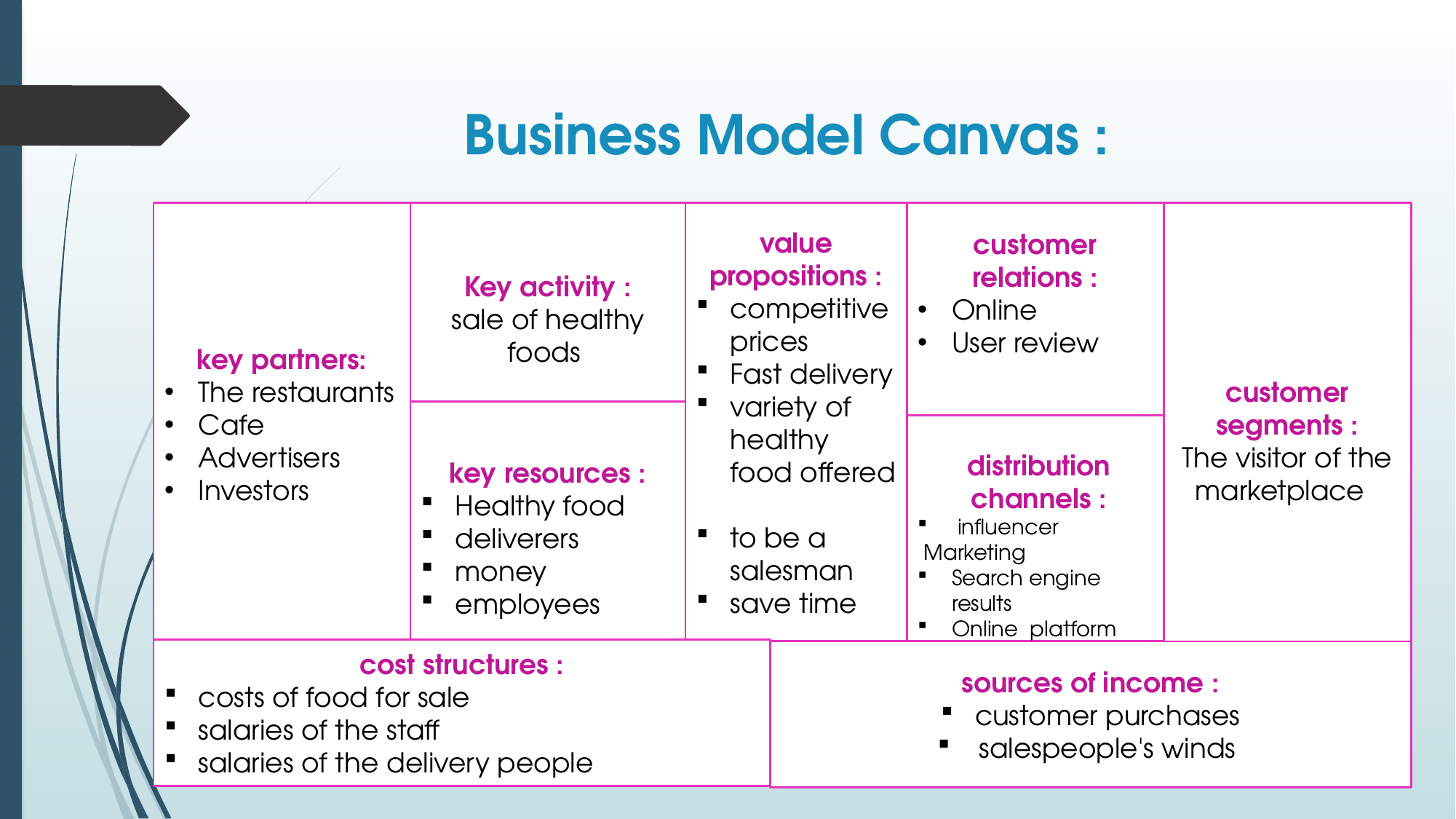

# Business Model Canvas :

customer segments :
The visitor of the marketplace

value propositions :
competitive prices
Fast delivery
variety of healthy food offered
to be a salesman
save time

customer relations :
Online
User review

key partners:
The restaurants
Cafe
Advertisers
Investors

Key activity :
sale of healthy foods

key resources :
Healthy food
deliverers
money
employees

distribution channels :
 influencer
 Marketing
Search engine results
Online  platform
cost structures :
costs of food for sale
salaries of the staff
salaries of the delivery people

sources of income :
customer purchases
 salespeople's winds